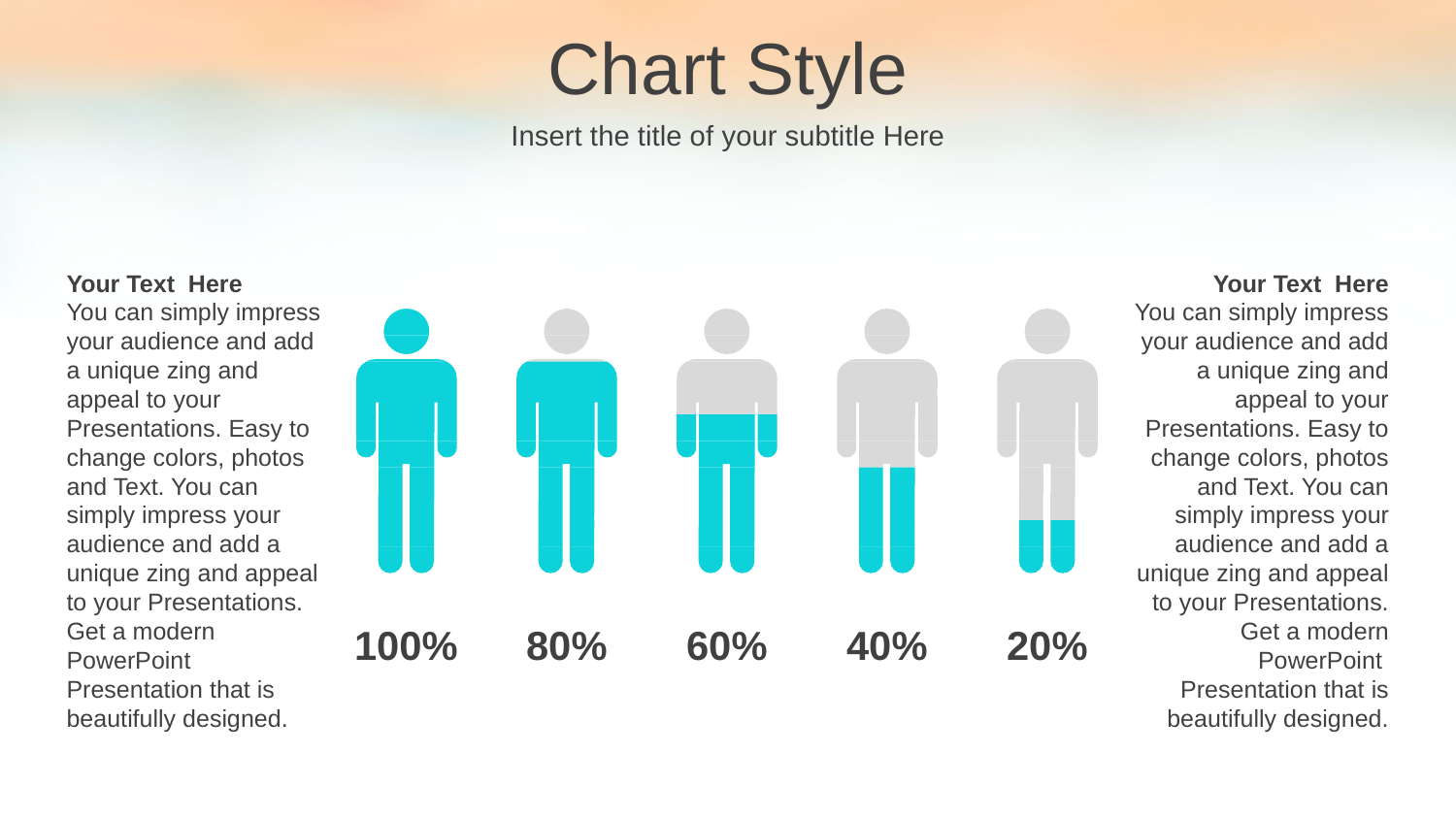

Chart Style
Insert the title of your subtitle Here
Your Text  Here
You can simply impress your audience and add a unique zing and appeal to your Presentations. Easy to change colors, photos and Text. You can simply impress your audience and add a unique zing and appeal to your Presentations. Get a modern PowerPoint  Presentation that is beautifully designed.
Your Text  Here
You can simply impress your audience and add a unique zing and appeal to your Presentations. Easy to change colors, photos and Text. You can simply impress your audience and add a unique zing and appeal to your Presentations. Get a modern PowerPoint  Presentation that is beautifully designed.

60%
100%
80%
40%
20%